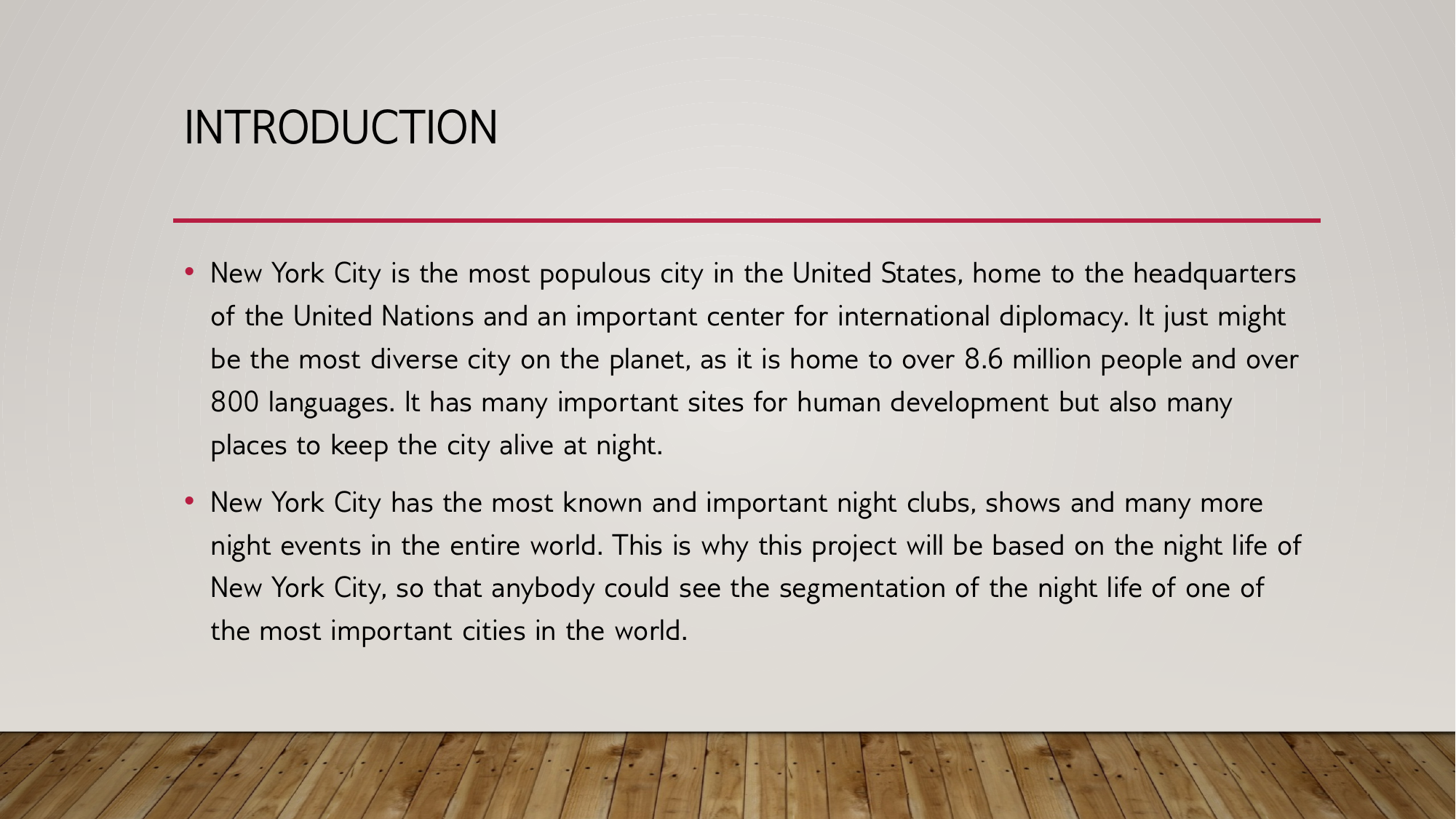

# Introduction
New York City is the most populous city in the United States, home to the headquarters of the United Nations and an important center for international diplomacy. It just might be the most diverse city on the planet, as it is home to over 8.6 million people and over 800 languages. It has many important sites for human development but also many places to keep the city alive at night.
New York City has the most known and important night clubs, shows and many more night events in the entire world. This is why this project will be based on the night life of New York City, so that anybody could see the segmentation of the night life of one of the most important cities in the world.